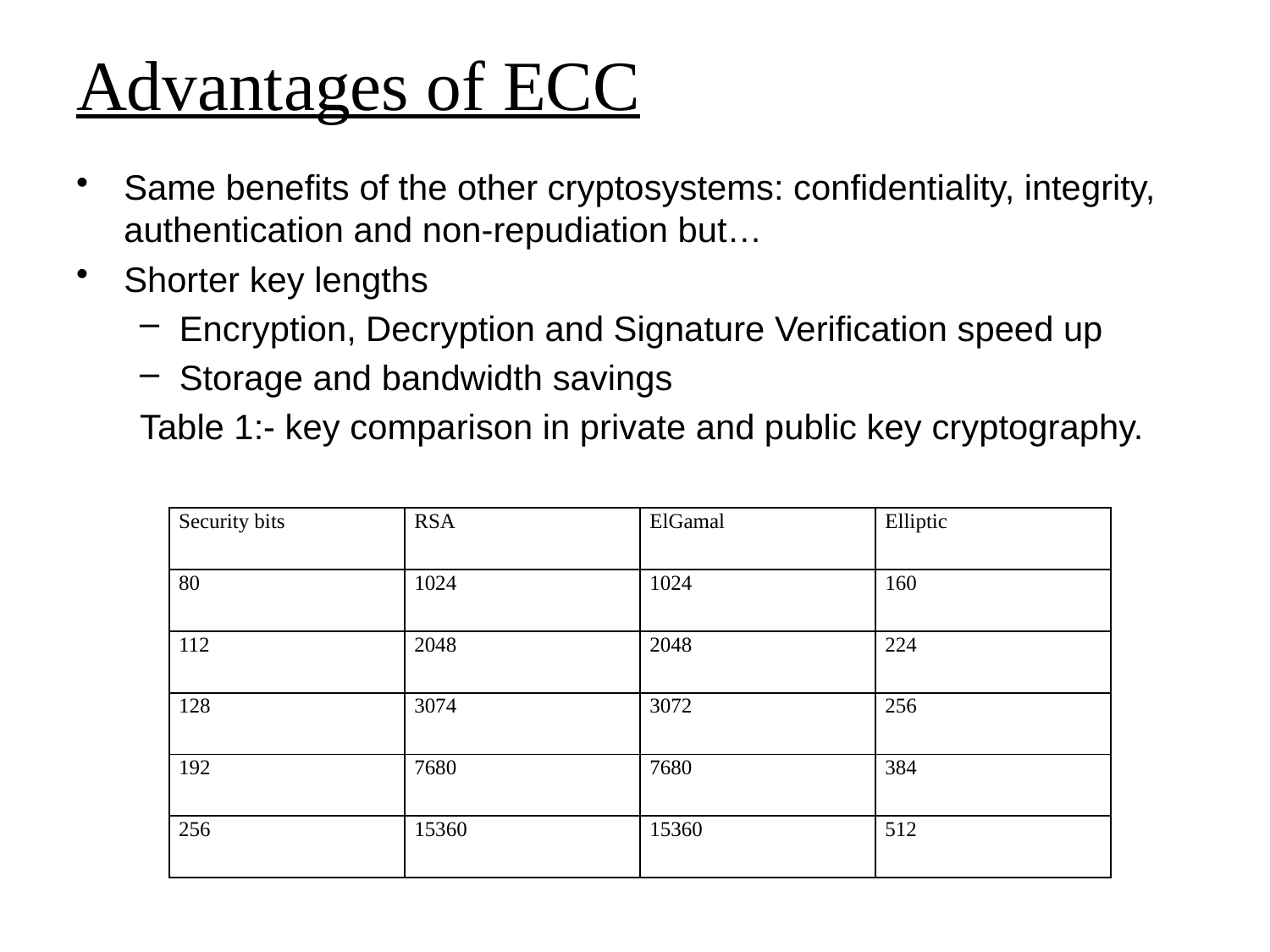

# Advantages of ECC
Same benefits of the other cryptosystems: confidentiality, integrity, authentication and non-repudiation but…
Shorter key lengths
Encryption, Decryption and Signature Verification speed up
Storage and bandwidth savings
Table 1:- key comparison in private and public key cryptography.
| Security bits | RSA | ElGamal | Elliptic |
| --- | --- | --- | --- |
| 80 | 1024 | 1024 | 160 |
| 112 | 2048 | 2048 | 224 |
| 128 | 3074 | 3072 | 256 |
| 192 | 7680 | 7680 | 384 |
| 256 | 15360 | 15360 | 512 |